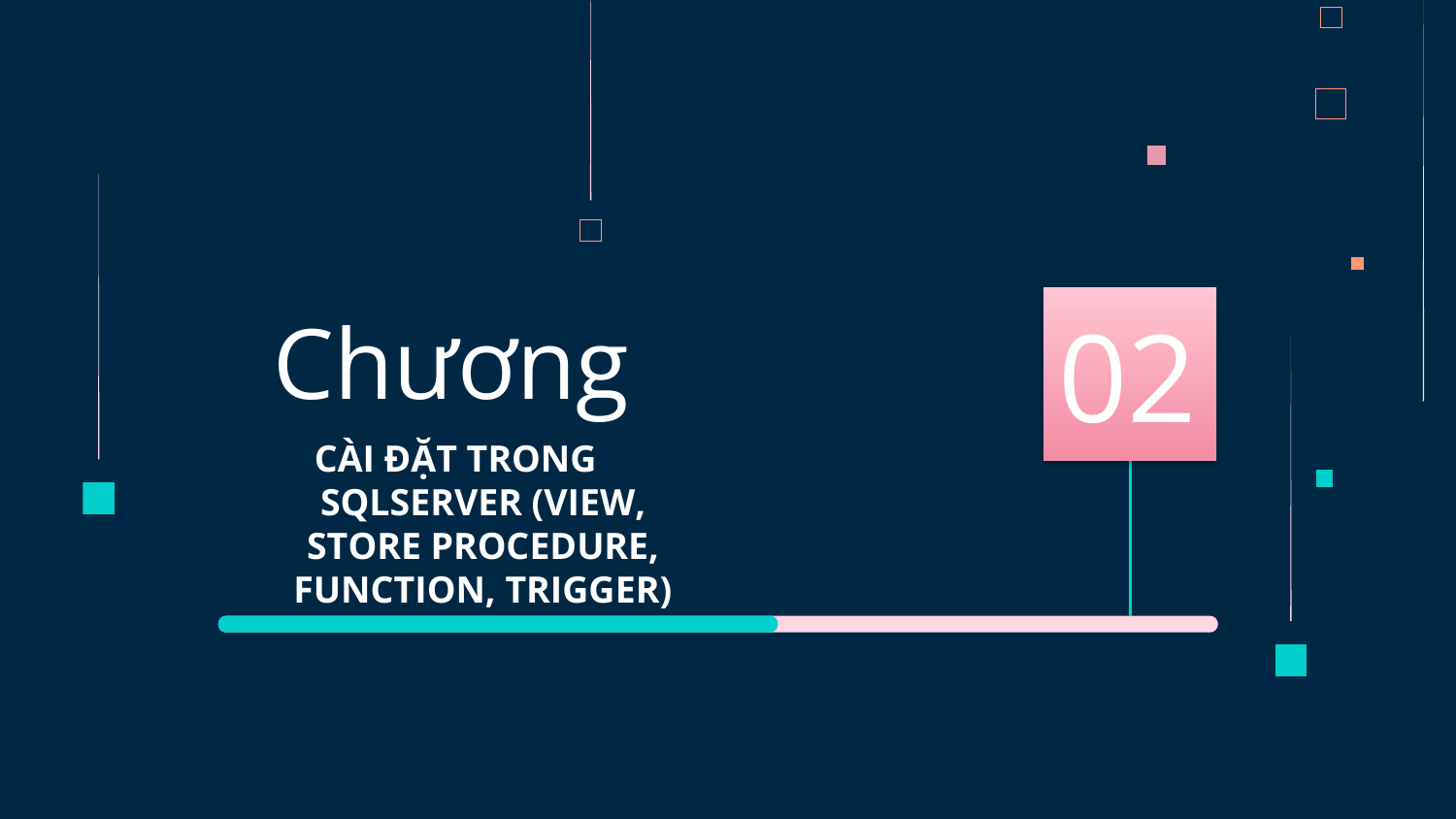

02
# Chương
0
CÀI ĐẶT TRONG SQLSERVER (VIEW, STORE PROCEDURE, FUNCTION, TRIGGER)